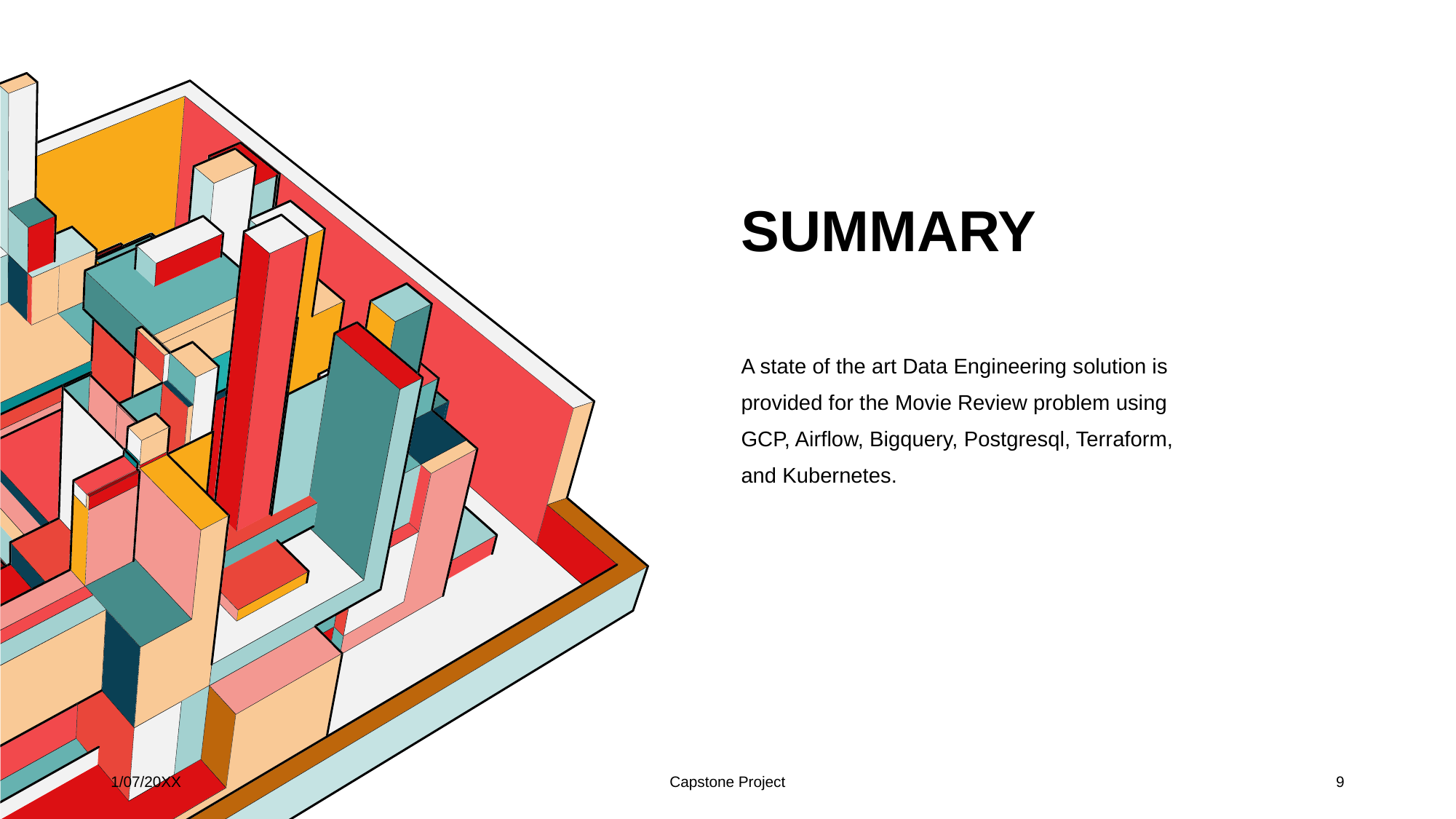

# SUMMARY
A state of the art Data Engineering solution is provided for the Movie Review problem using GCP, Airflow, Bigquery, Postgresql, Terraform, and Kubernetes.

1/07/20XX
Capstone Project
9